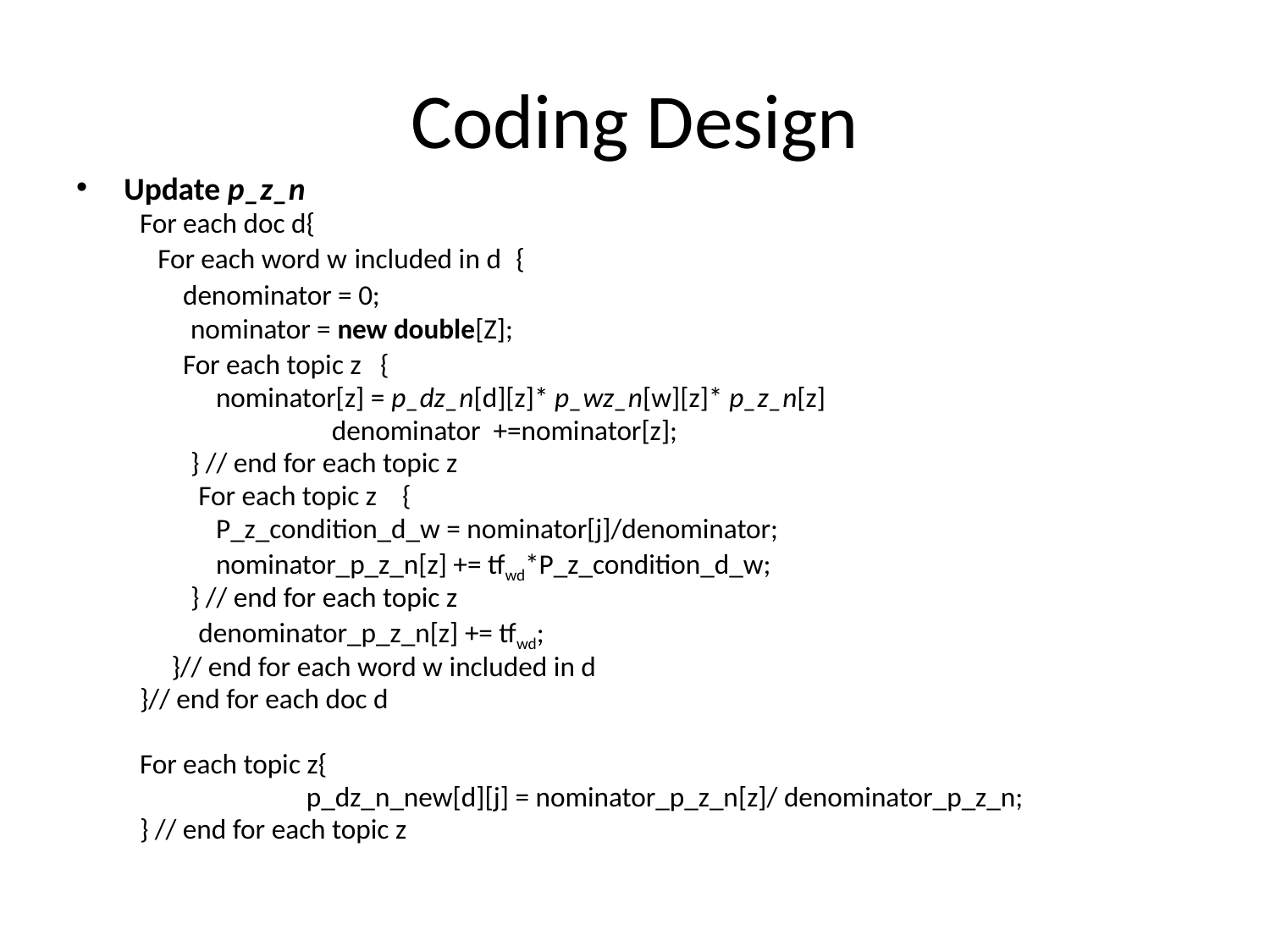

# Coding Design
Update p_z_n
For each doc d{
     For each word w  included in d    {
            denominator = 0;
        nominator = new double[Z];
            For each topic z   {
            nominator[z] = p_dz_n[d][z]* p_wz_n[w][z]* p_z_n[z]
		    denominator  +=nominator[z];
        } // end for each topic z
 	   For each topic z    {
            P_z_condition_d_w = nominator[j]/denominator;
            nominator_p_z_n[z] += tfwd*P_z_condition_d_w;
        } // end for each topic z
	   denominator_p_z_n[z] += tfwd;
     }// end for each word w included in d
}// end for each doc d

For each topic z{
		p_dz_n_new[d][j] = nominator_p_z_n[z]/ denominator_p_z_n;
} // end for each topic z